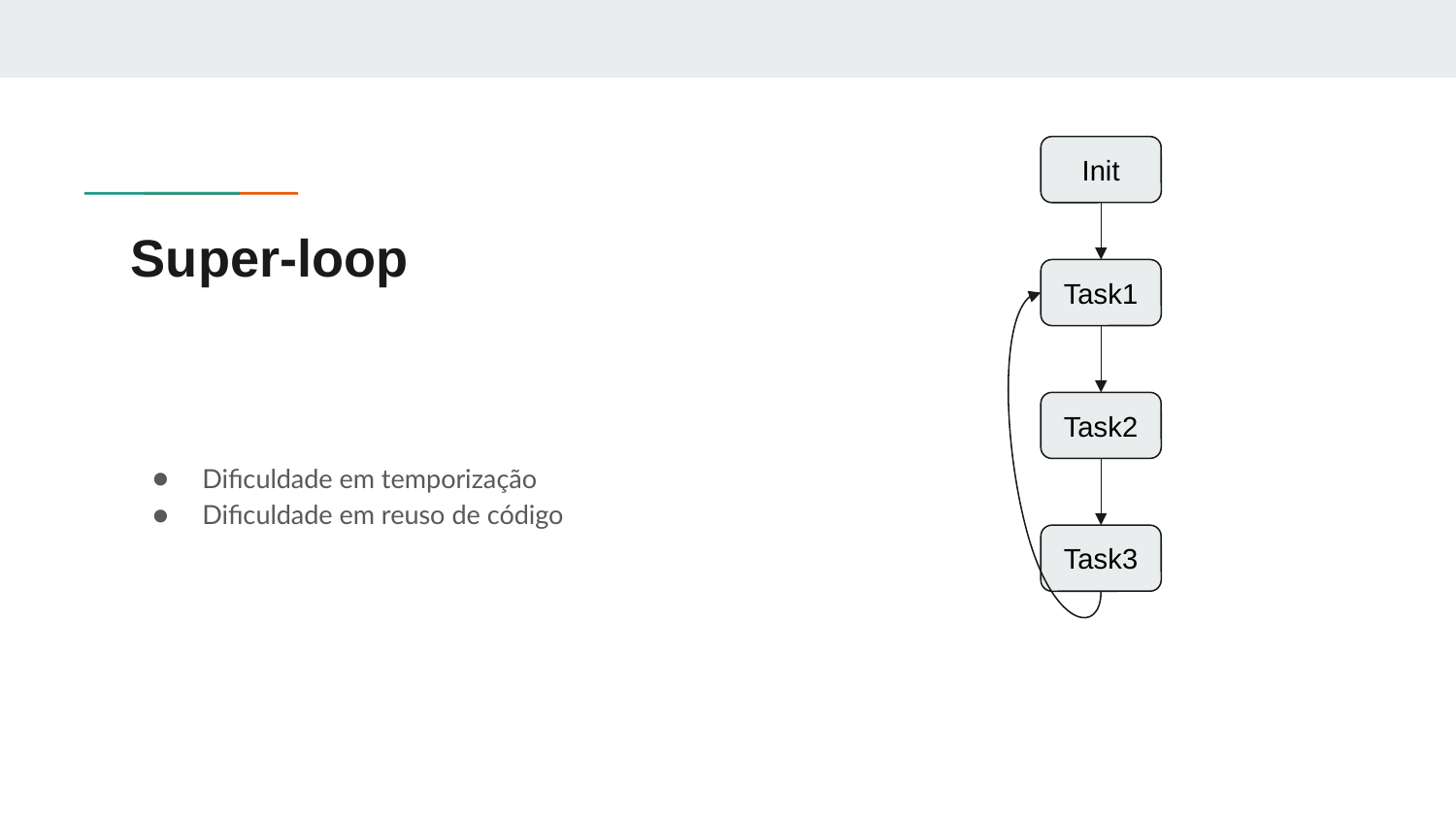

Init
# Super-loop
Task1
Task2
Dificuldade em temporização
Dificuldade em reuso de código
Task3